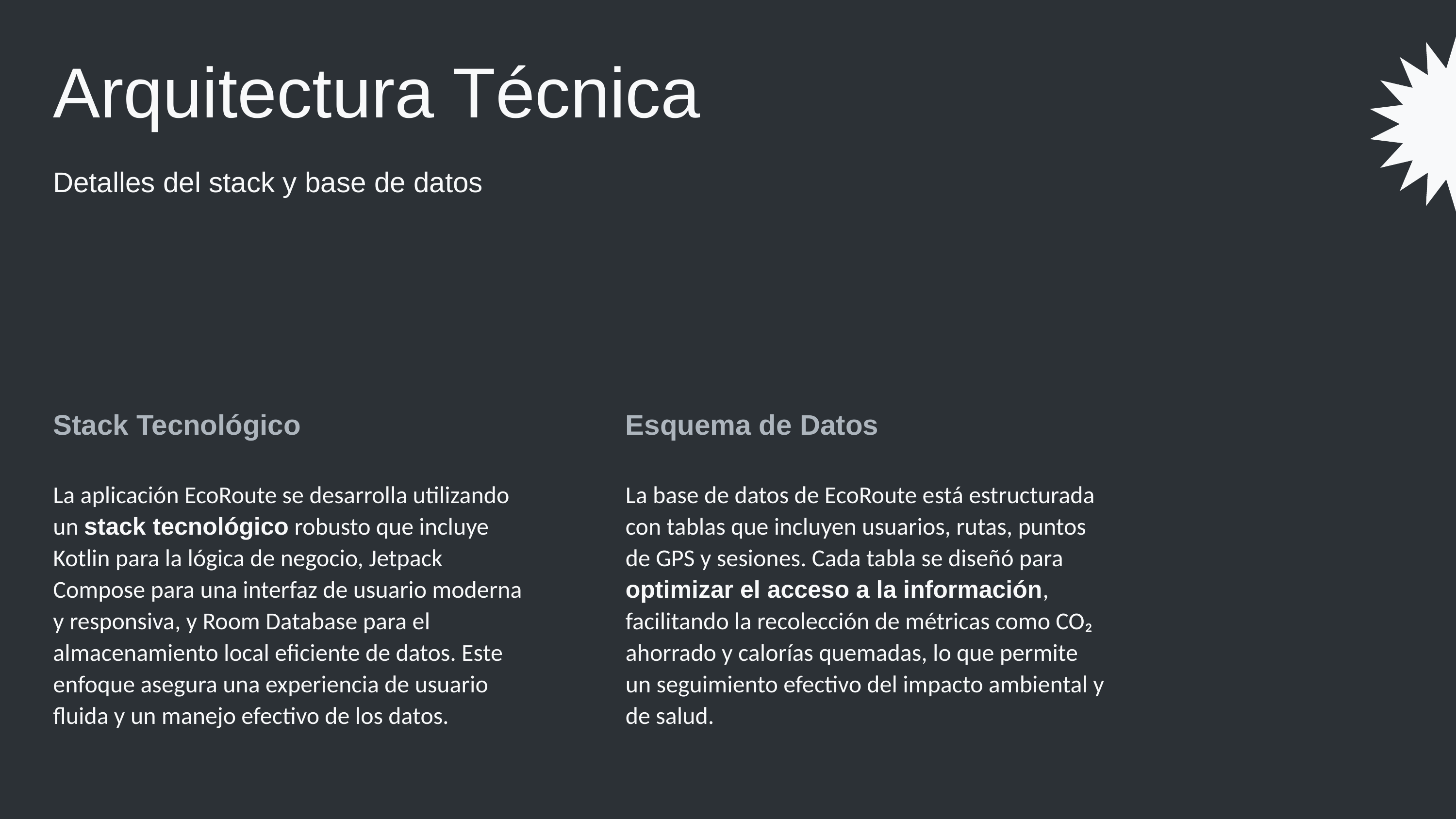

Arquitectura Técnica
Detalles del stack y base de datos
Stack Tecnológico
La aplicación EcoRoute se desarrolla utilizando un stack tecnológico robusto que incluye Kotlin para la lógica de negocio, Jetpack Compose para una interfaz de usuario moderna y responsiva, y Room Database para el almacenamiento local eficiente de datos. Este enfoque asegura una experiencia de usuario fluida y un manejo efectivo de los datos.
Esquema de Datos
La base de datos de EcoRoute está estructurada con tablas que incluyen usuarios, rutas, puntos de GPS y sesiones. Cada tabla se diseñó para optimizar el acceso a la información, facilitando la recolección de métricas como CO₂ ahorrado y calorías quemadas, lo que permite un seguimiento efectivo del impacto ambiental y de salud.